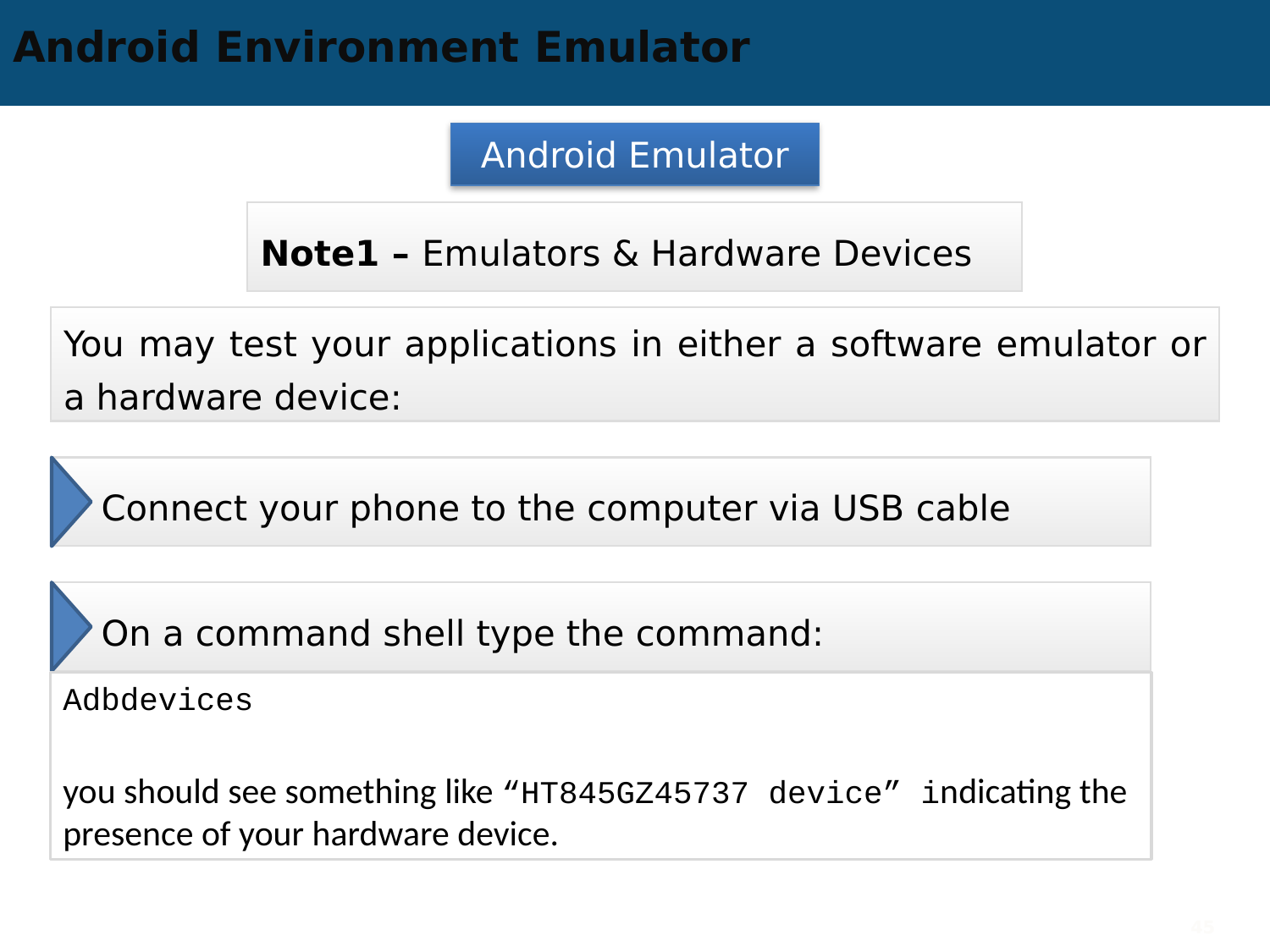

# Android Environment Emulator
Android Emulator
Note1 – Emulators & Hardware Devices
You may test your applications in either a software emulator or a hardware device:
Connect your phone to the computer via USB cable

On a command shell type the command:

Adbdevices

you should see something like “HT845GZ45737 device” indicating the presence of your hardware device.